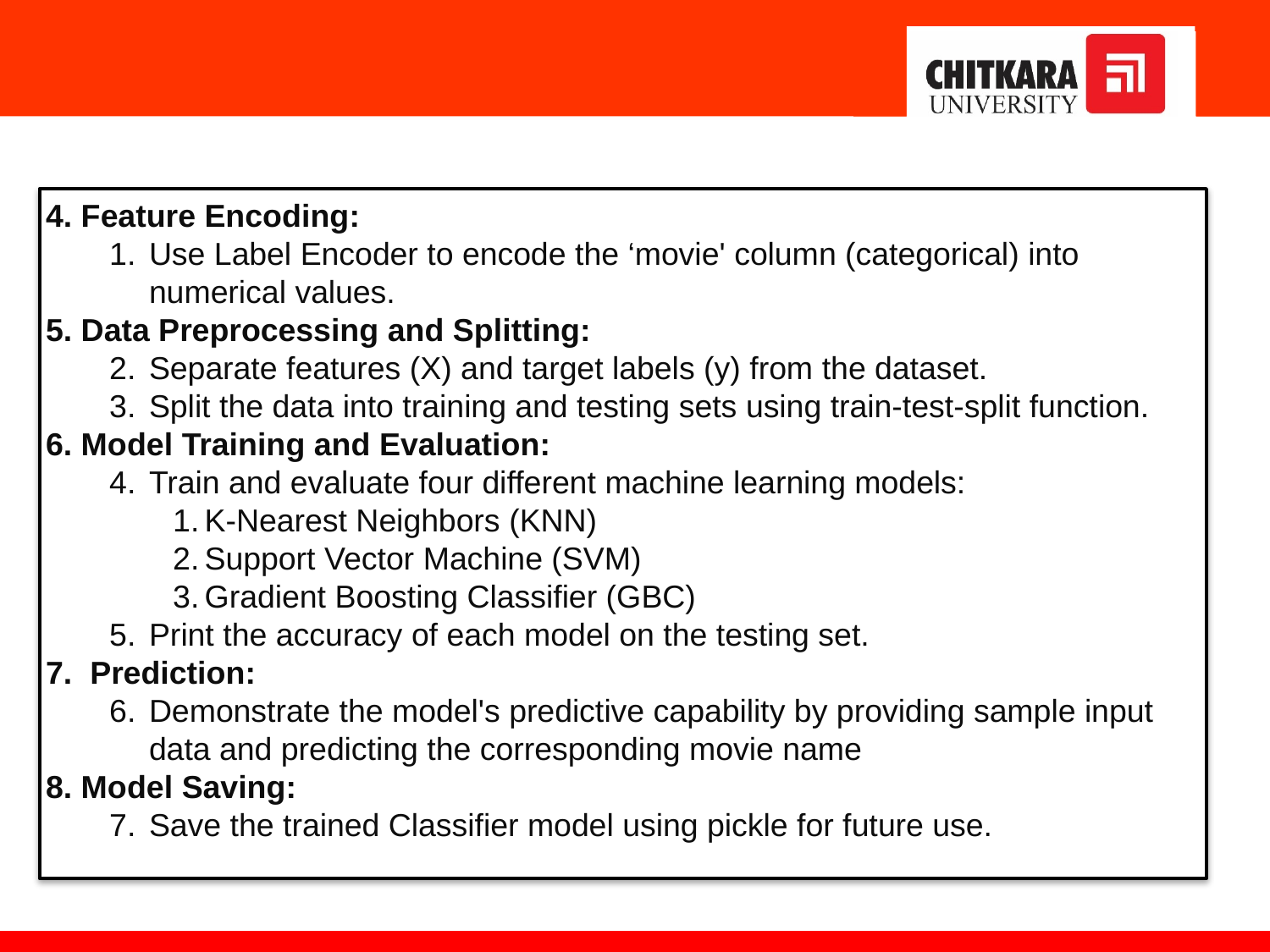

4. Feature Encoding:
Use Label Encoder to encode the ‘movie' column (categorical) into numerical values.
5. Data Preprocessing and Splitting:
Separate features (X) and target labels (y) from the dataset.
Split the data into training and testing sets using train-test-split function.
6. Model Training and Evaluation:
Train and evaluate four different machine learning models:
K-Nearest Neighbors (KNN)
Support Vector Machine (SVM)
Gradient Boosting Classifier (GBC)
Print the accuracy of each model on the testing set.
7.  Prediction:
Demonstrate the model's predictive capability by providing sample input data and predicting the corresponding movie name
8. Model Saving:
Save the trained Classifier model using pickle for future use.